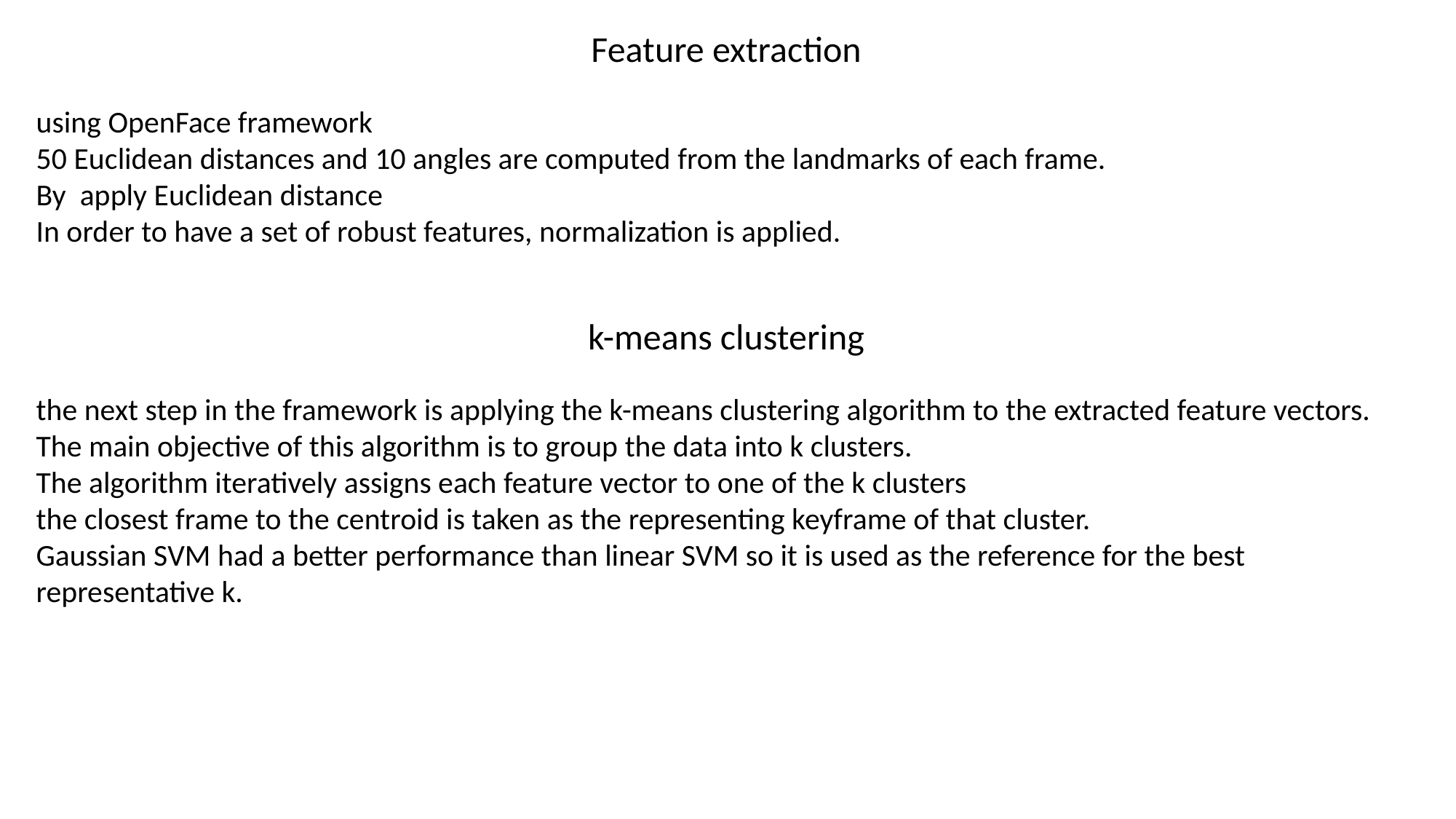

Feature extraction

using OpenFace framework
50 Euclidean distances and 10 angles are computed from the landmarks of each frame.
By  apply Euclidean distance
In order to have a set of robust features, normalization is applied.

k-means clustering

the next step in the framework is applying the k-means clustering algorithm to the extracted feature vectors.
The main objective of this algorithm is to group the data into k clusters.
The algorithm iteratively assigns each feature vector to one of the k clusters
the closest frame to the centroid is taken as the representing keyframe of that cluster.
Gaussian SVM had a better performance than linear SVM so it is used as the reference for the best representative k.